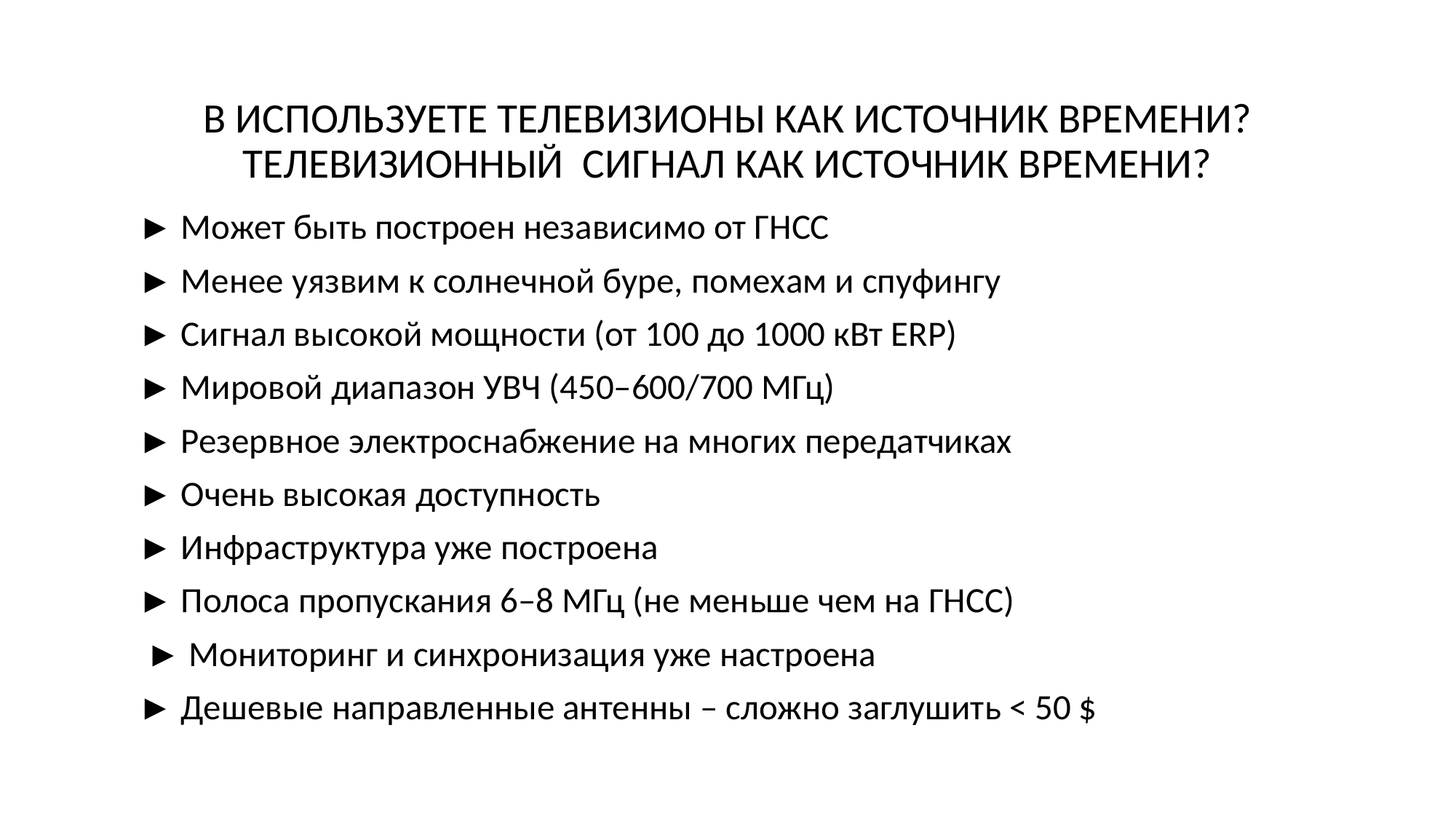

# В ИСПОЛЬЗУЕТЕ ТЕЛЕВИЗИОНЫ КАК ИСТОЧНИК ВРЕМЕНИ? ТЕЛЕВИЗИОННЫЙ  СИГНАЛ КАК ИСТОЧНИК ВРЕМЕНИ?
► Может быть построен независимо от ГНСС
► Менее уязвим к солнечной буре, помехам и спуфингу
► Сигнал высокой мощности (от 100 до 1000 кВт ERP)
► Мировой диапазон УВЧ (450–600/700 МГц)
► Резервное электроснабжение на многих передатчиках
► Очень высокая доступность
► Инфраструктура уже построена
► Полоса пропускания 6–8 МГц (не меньше чем на ГНСС)
 ► Мониторинг и синхронизация уже настроена
► Дешевые направленные антенны – сложно заглушить < 50 $